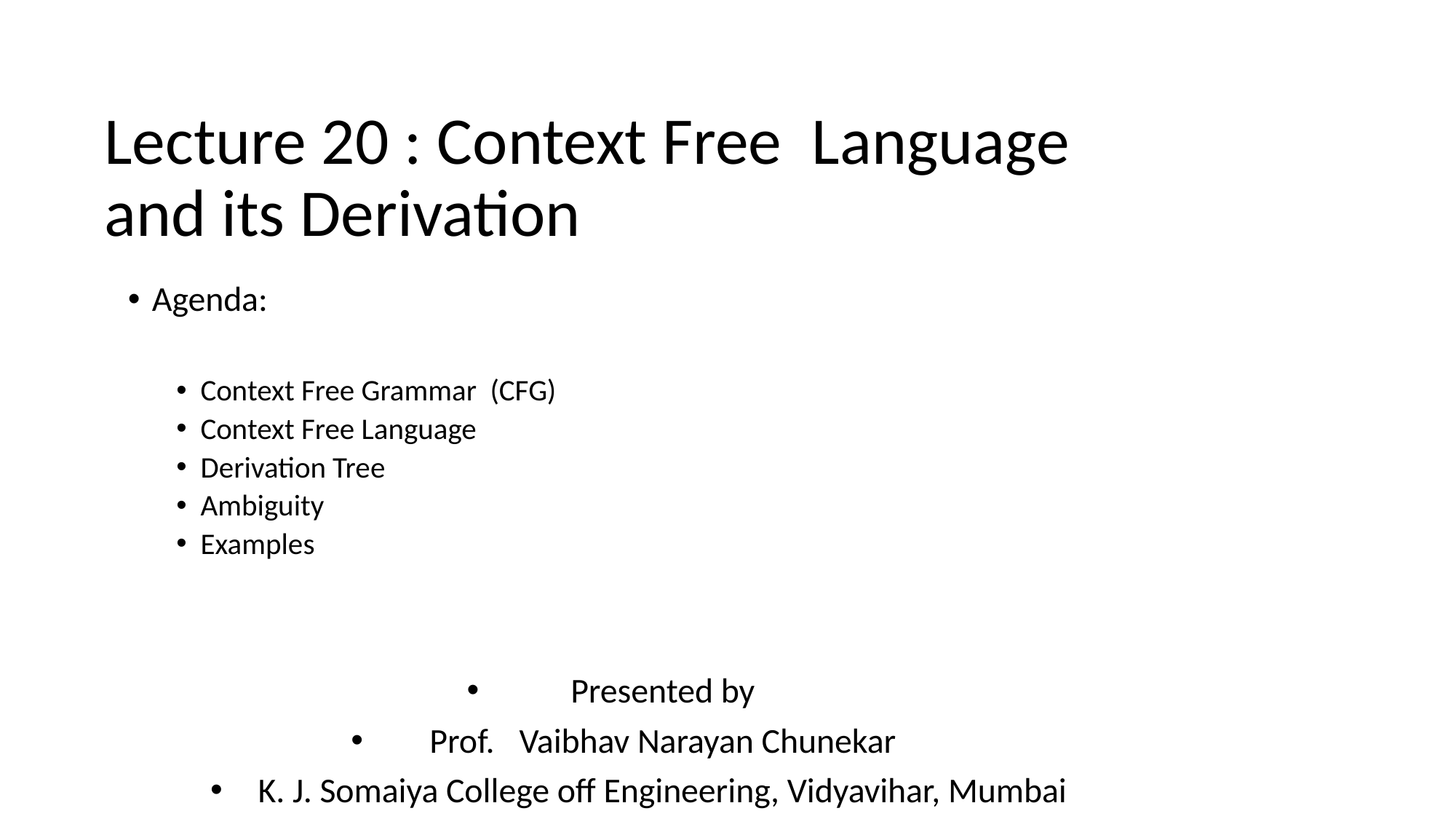

# Lecture 20 : Context Free  Language and its Derivation
Agenda:

Context Free Grammar  (CFG)
Context Free Language
Derivation Tree
Ambiguity
Examples

Presented by
Prof.	Vaibhav Narayan Chunekar
K. J. Somaiya College off Engineering, Vidyavihar, Mumbai